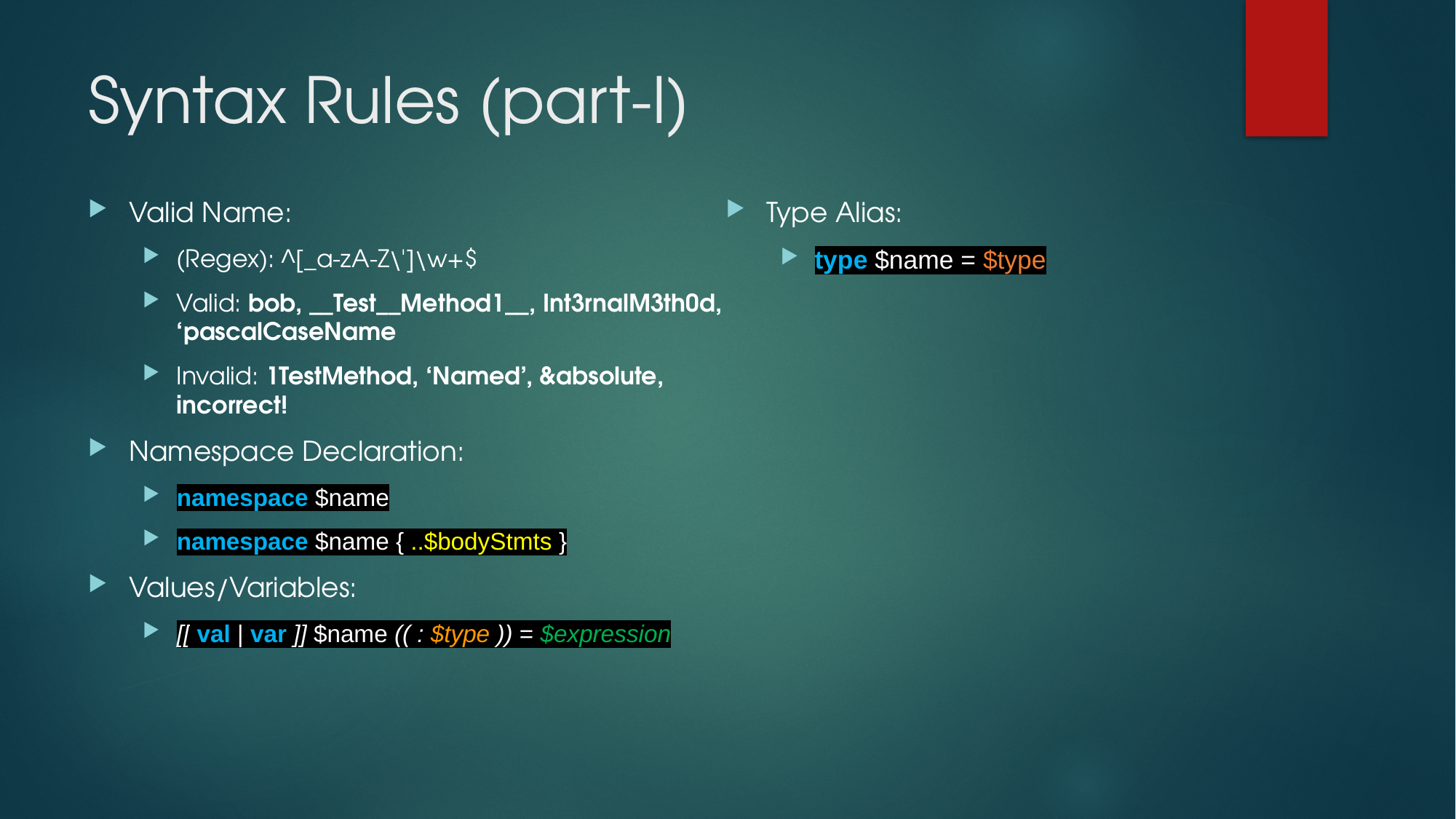

# Syntax Rules (part-I)
Valid Name:
(Regex): ^[_a-zA-Z\']\w+$
Valid: bob, __Test__Method1__, Int3rnalM3th0d, ‘pascalCaseName
Invalid: 1TestMethod, ‘Named’, &absolute, incorrect!
Namespace Declaration:
namespace $name
namespace $name { ..$bodyStmts }
Values/Variables:
[[ val | var ]] $name (( : $type )) = $expression

Type Alias:
type $name = $type